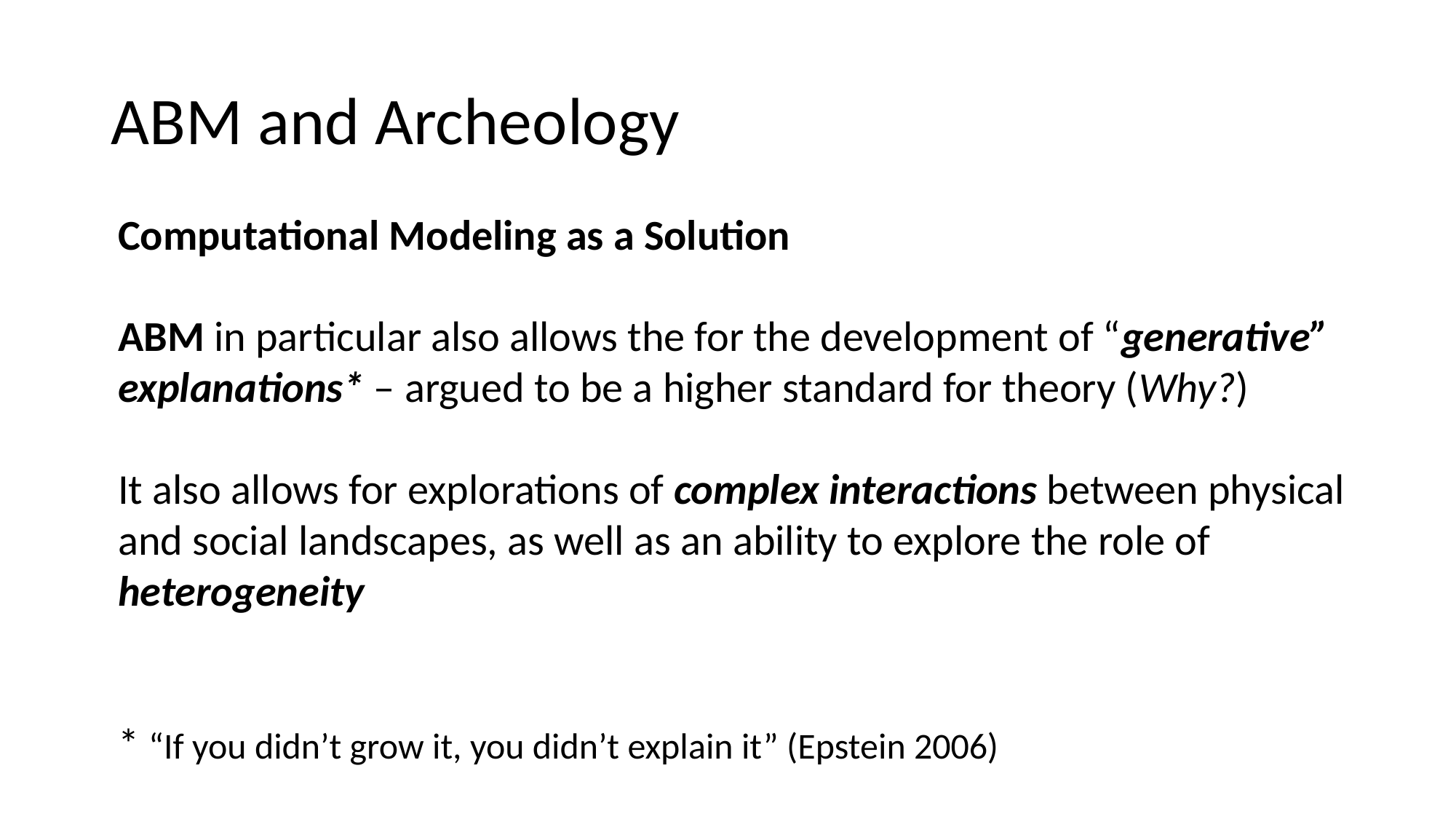

# ABM and Archeology

Computational Modeling as a Solution

ABM in particular also allows the for the development of “generative” explanations* – argued to be a higher standard for theory (Why?)

It also allows for explorations of complex interactions between physical and social landscapes, as well as an ability to explore the role of heterogeneity

* “If you didn’t grow it, you didn’t explain it” (Epstein 2006)